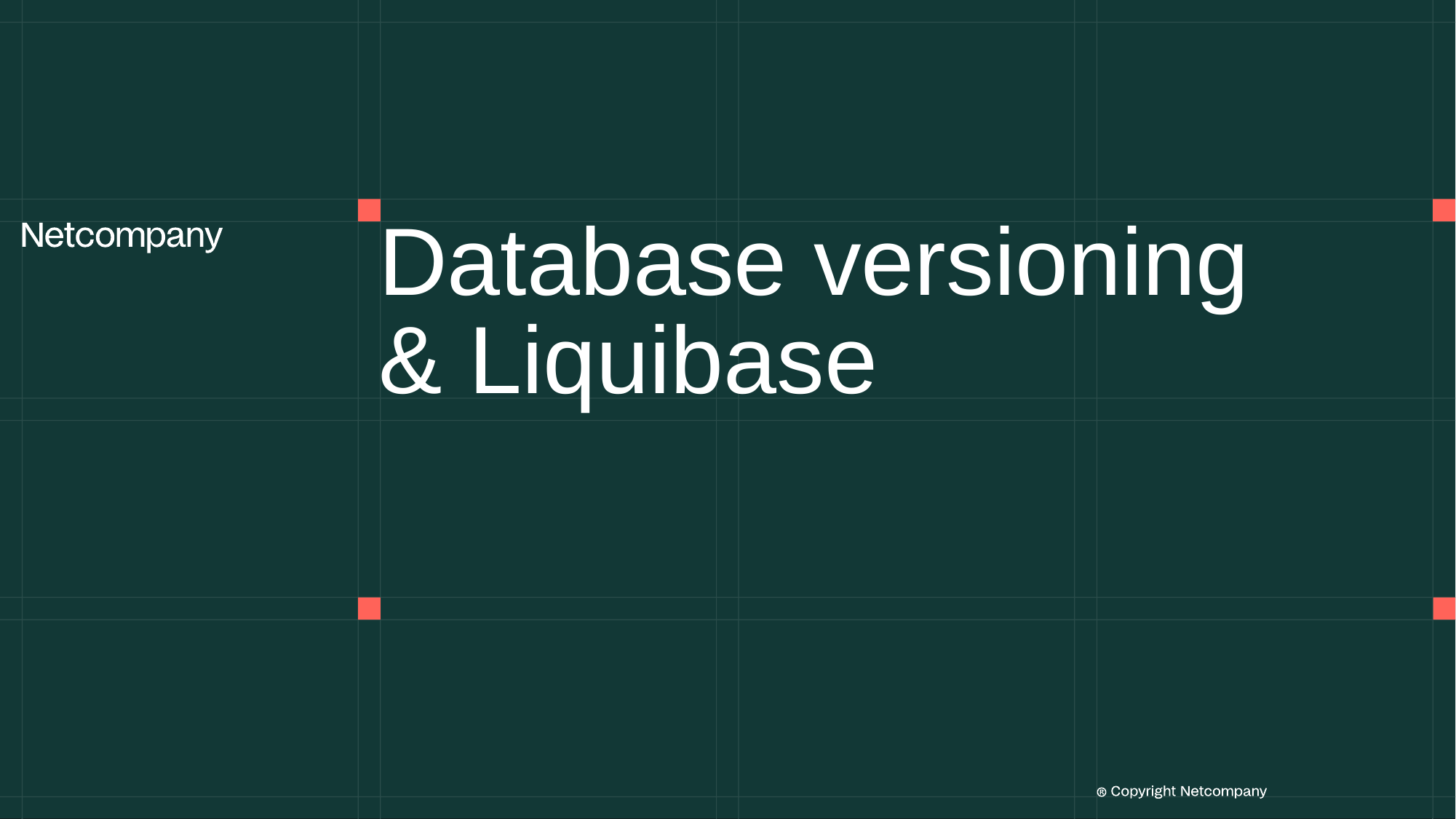

# Database versioning & Liquibase

21 June, 2023

16